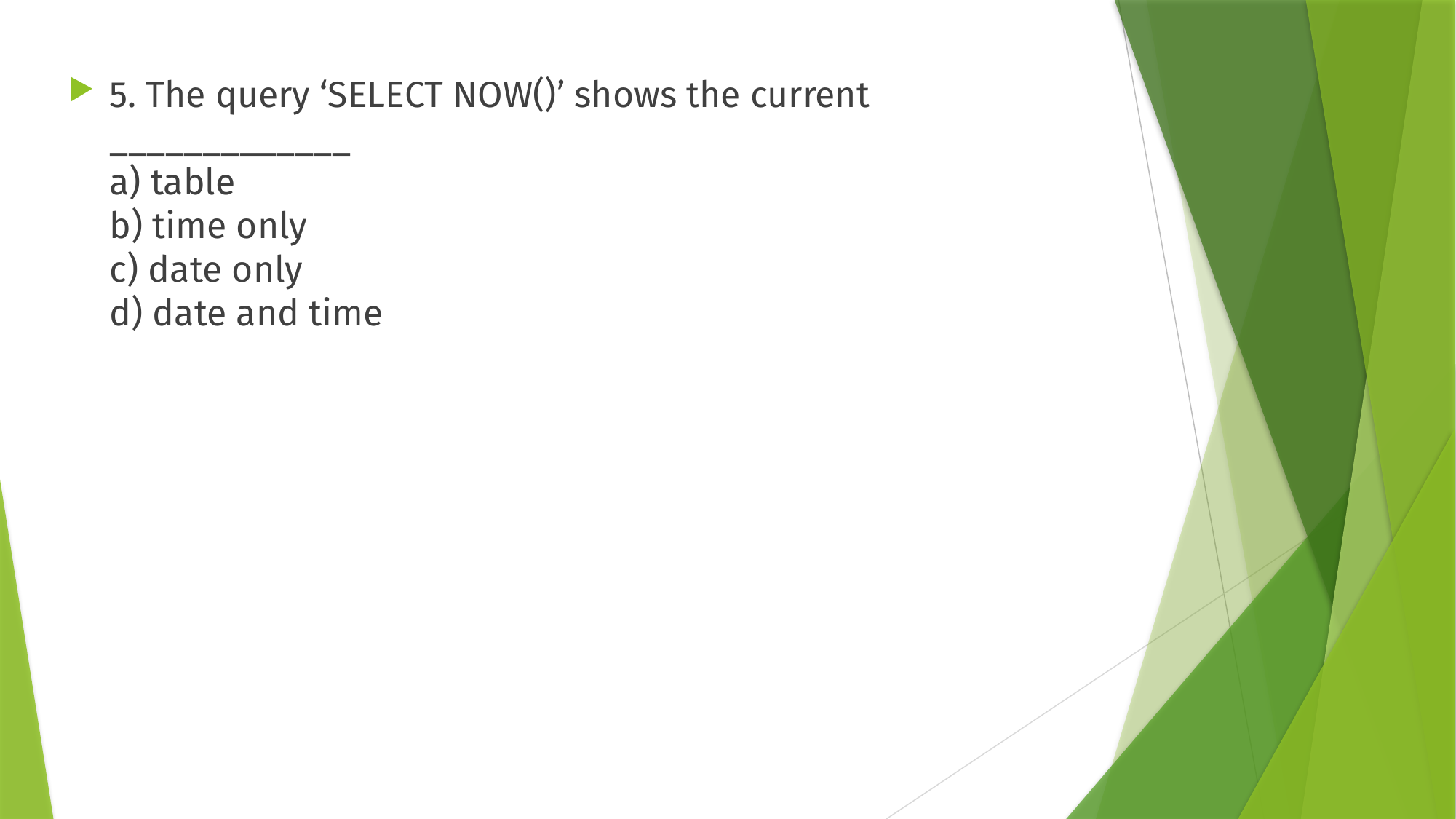

5. The query ‘SELECT NOW()’ shows the current _____________
a) table
b) time only
c) date only
d) date and time